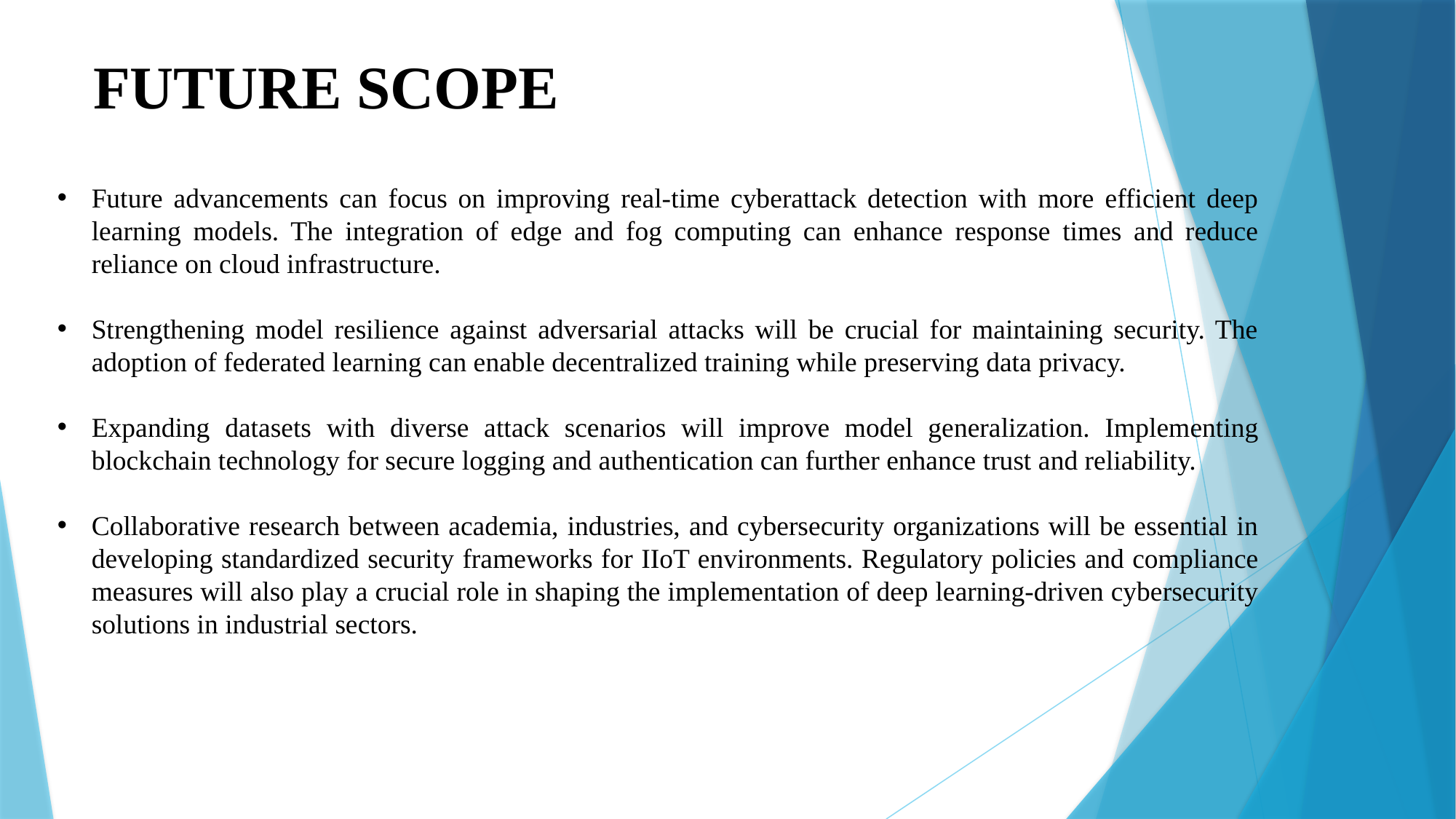

FUTURE SCOPE
Future advancements can focus on improving real-time cyberattack detection with more efficient deep learning models. The integration of edge and fog computing can enhance response times and reduce reliance on cloud infrastructure.

Strengthening model resilience against adversarial attacks will be crucial for maintaining security. The adoption of federated learning can enable decentralized training while preserving data privacy.

Expanding datasets with diverse attack scenarios will improve model generalization. Implementing blockchain technology for secure logging and authentication can further enhance trust and reliability.

Collaborative research between academia, industries, and cybersecurity organizations will be essential in developing standardized security frameworks for IIoT environments. Regulatory policies and compliance measures will also play a crucial role in shaping the implementation of deep learning-driven cybersecurity solutions in industrial sectors.